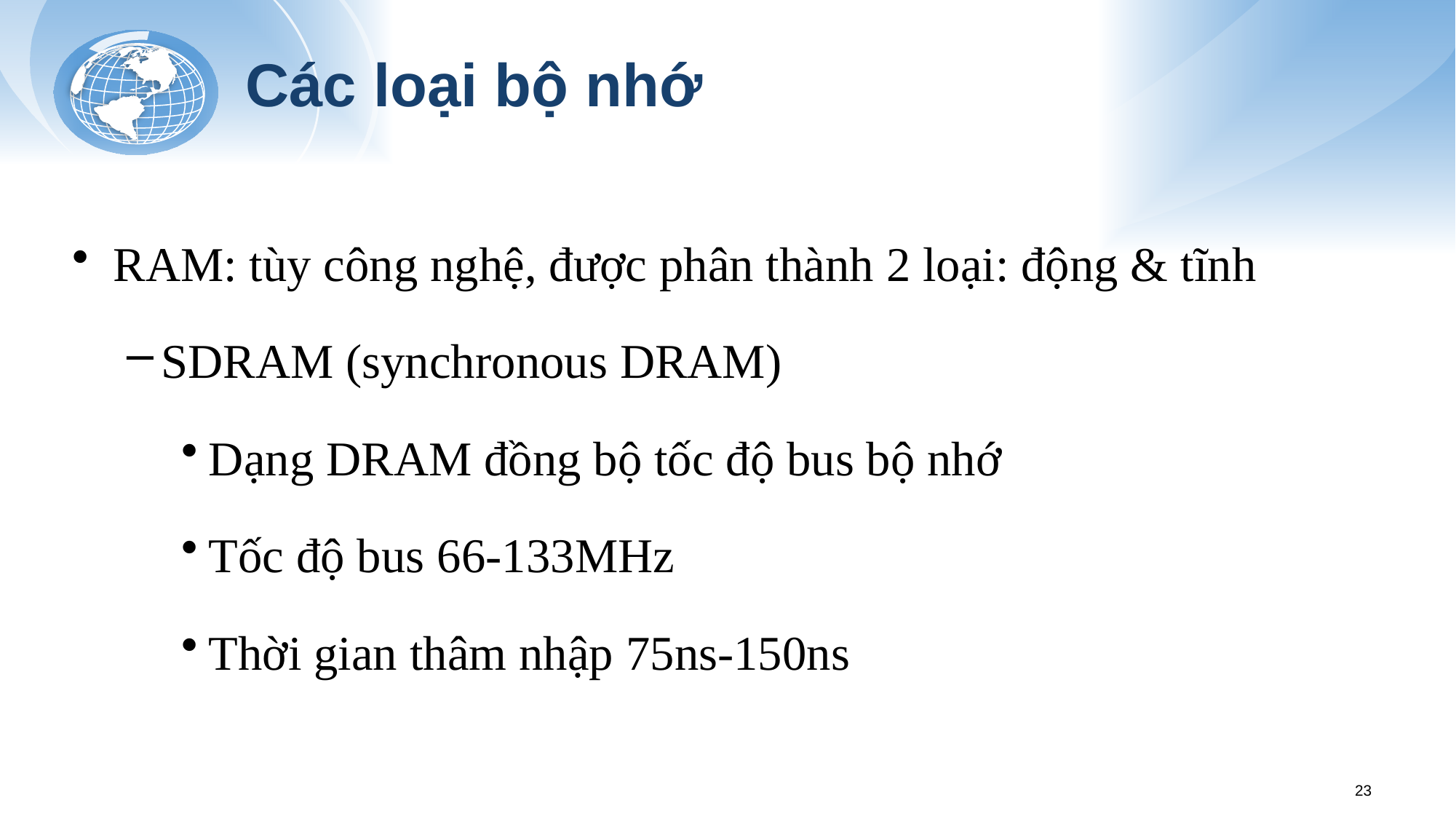

# Các loại bộ nhớ
RAM: tùy công nghệ, được phân thành 2 loại: động & tĩnh
SDRAM (synchronous DRAM)
Dạng DRAM đồng bộ tốc độ bus bộ nhớ
Tốc độ bus 66-133MHz
Thời gian thâm nhập 75ns-150ns
23